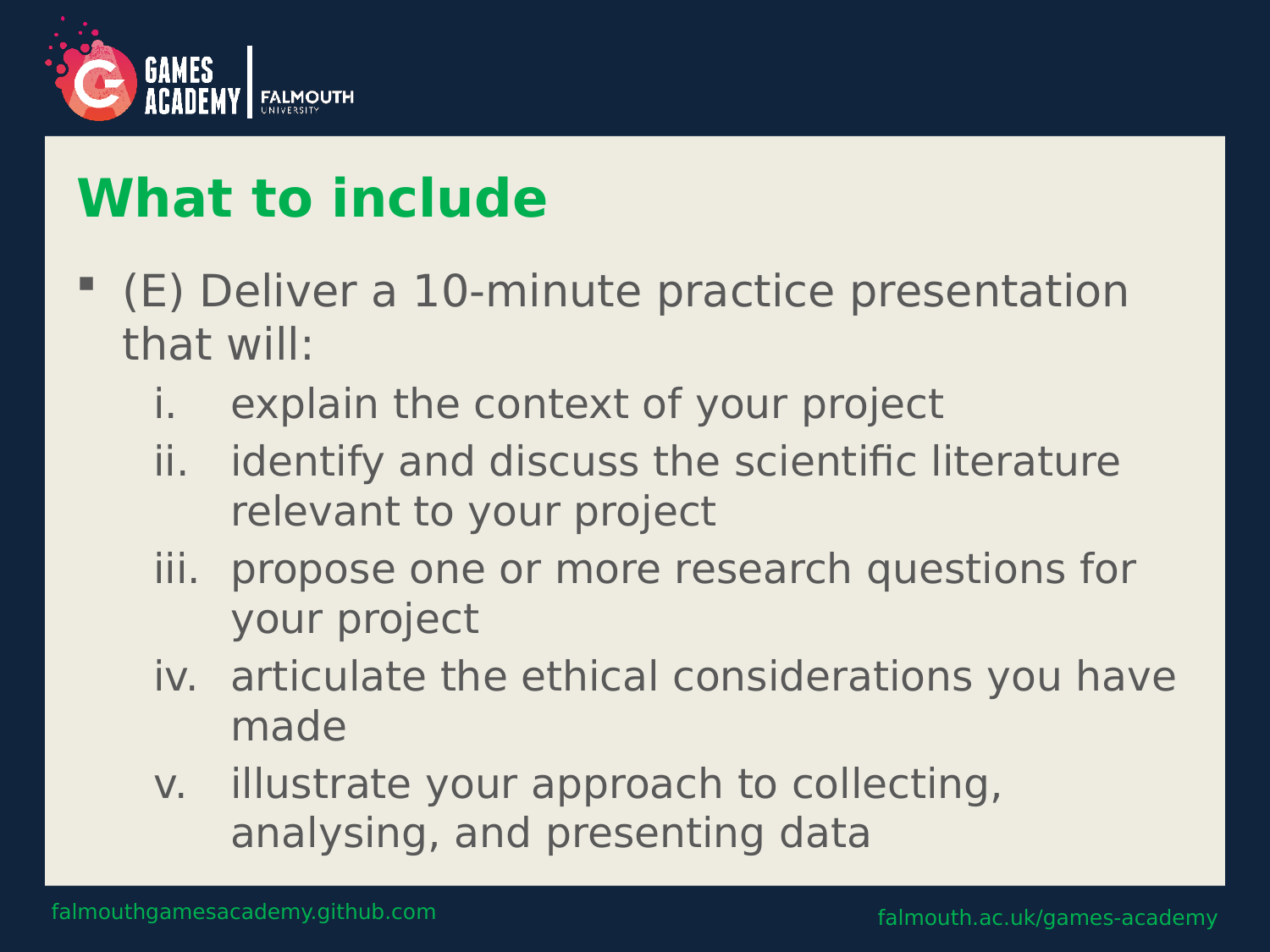

# What to include
(E) Deliver a 10-minute practice presentation that will:
explain the context of your project
identify and discuss the scientiﬁc literature relevant to your project
propose one or more research questions for your project
articulate the ethical considerations you have made
illustrate your approach to collecting, analysing, and presenting data